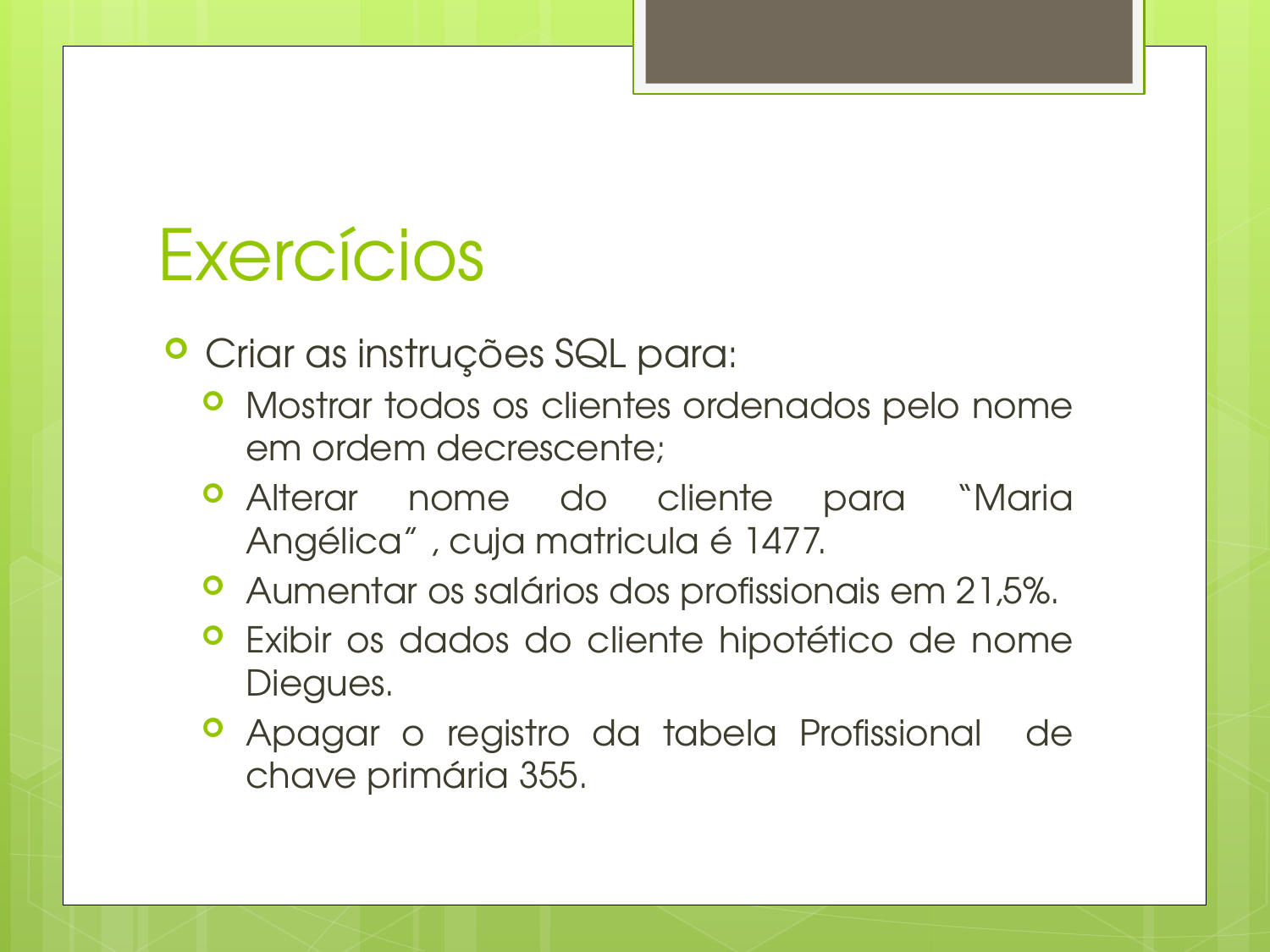

# Exercícios
Criar as instruções SQL para:
Mostrar todos os clientes ordenados pelo nome em ordem decrescente;
Alterar nome do cliente para “Maria Angélica” , cuja matricula é 1477.
Aumentar os salários dos profissionais em 21,5%.
Exibir os dados do cliente hipotético de nome Diegues.
Apagar o registro da tabela Profissional  de chave primária 355.